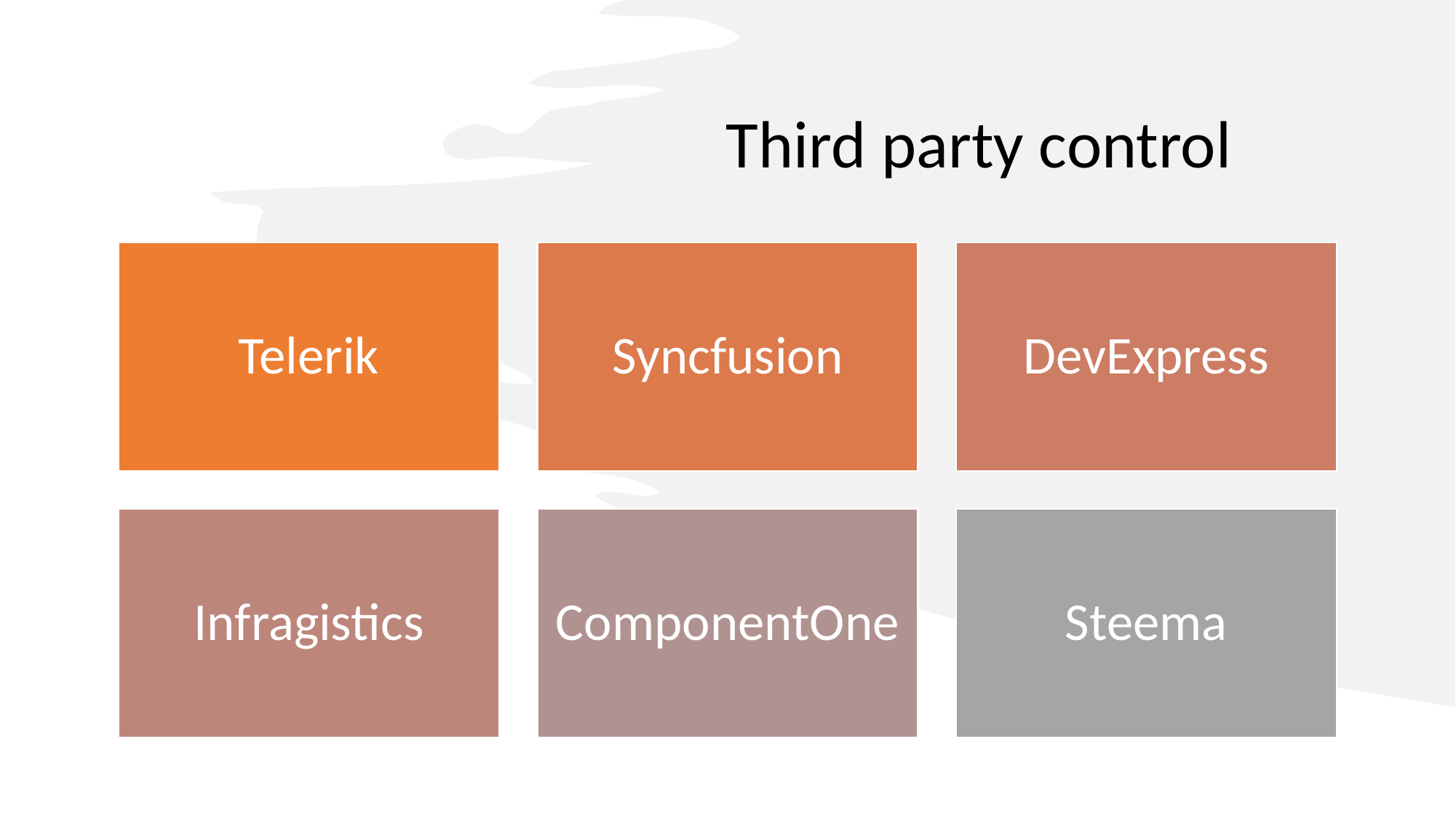

# Third party control
Telerik
Syncfusion
DevExpress
Infragistics
ComponentOne
Steema